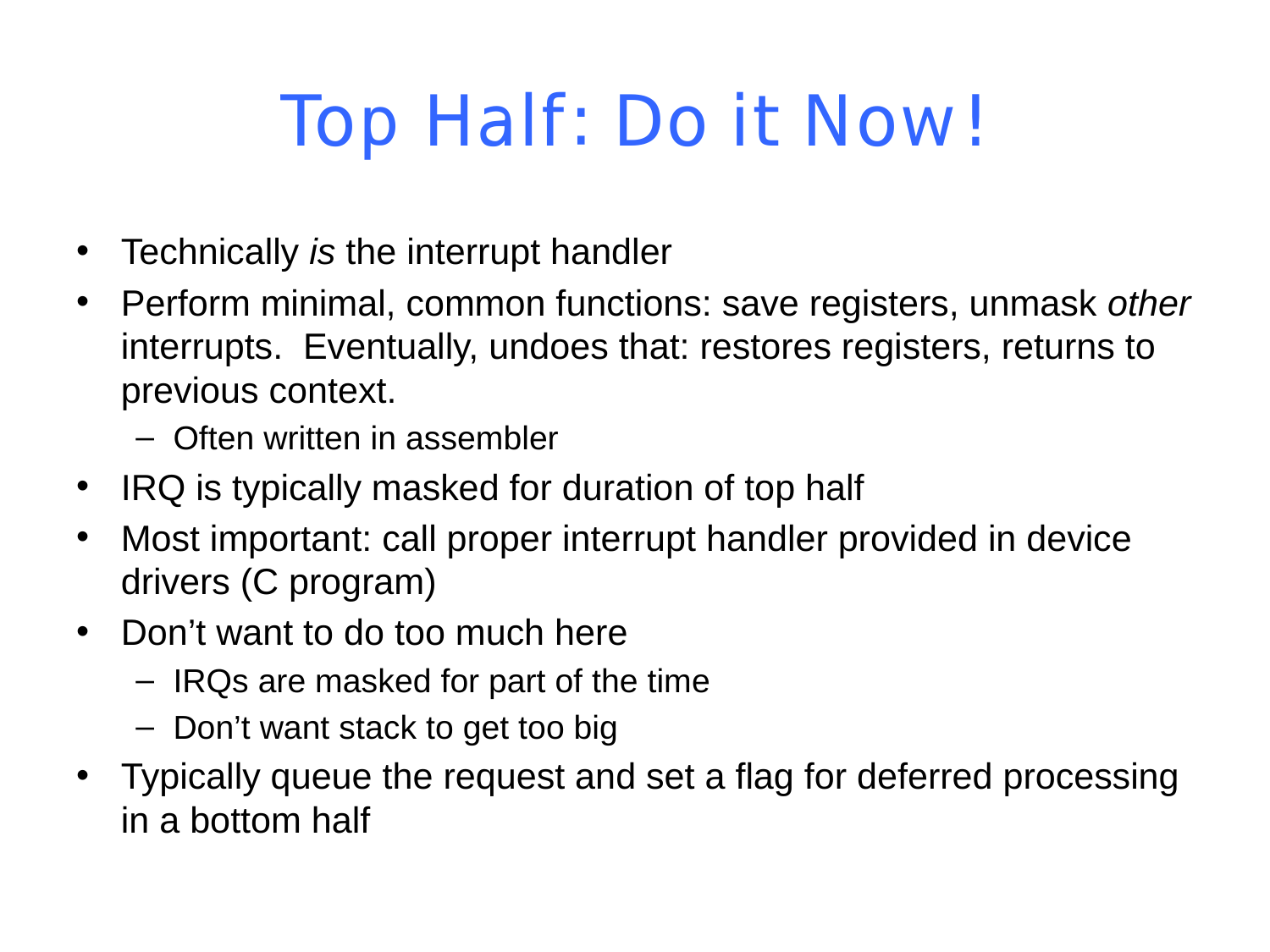

# Top Half: Do it Now!
Technically is the interrupt handler
Perform minimal, common functions: save registers, unmask other interrupts.  Eventually, undoes that: restores registers, returns to previous context.
Often written in assembler
IRQ is typically masked for duration of top half
Most important: call proper interrupt handler provided in device drivers (C program)
Don’t want to do too much here
IRQs are masked for part of the time
Don’t want stack to get too big
Typically queue the request and set a flag for deferred processing in a bottom half